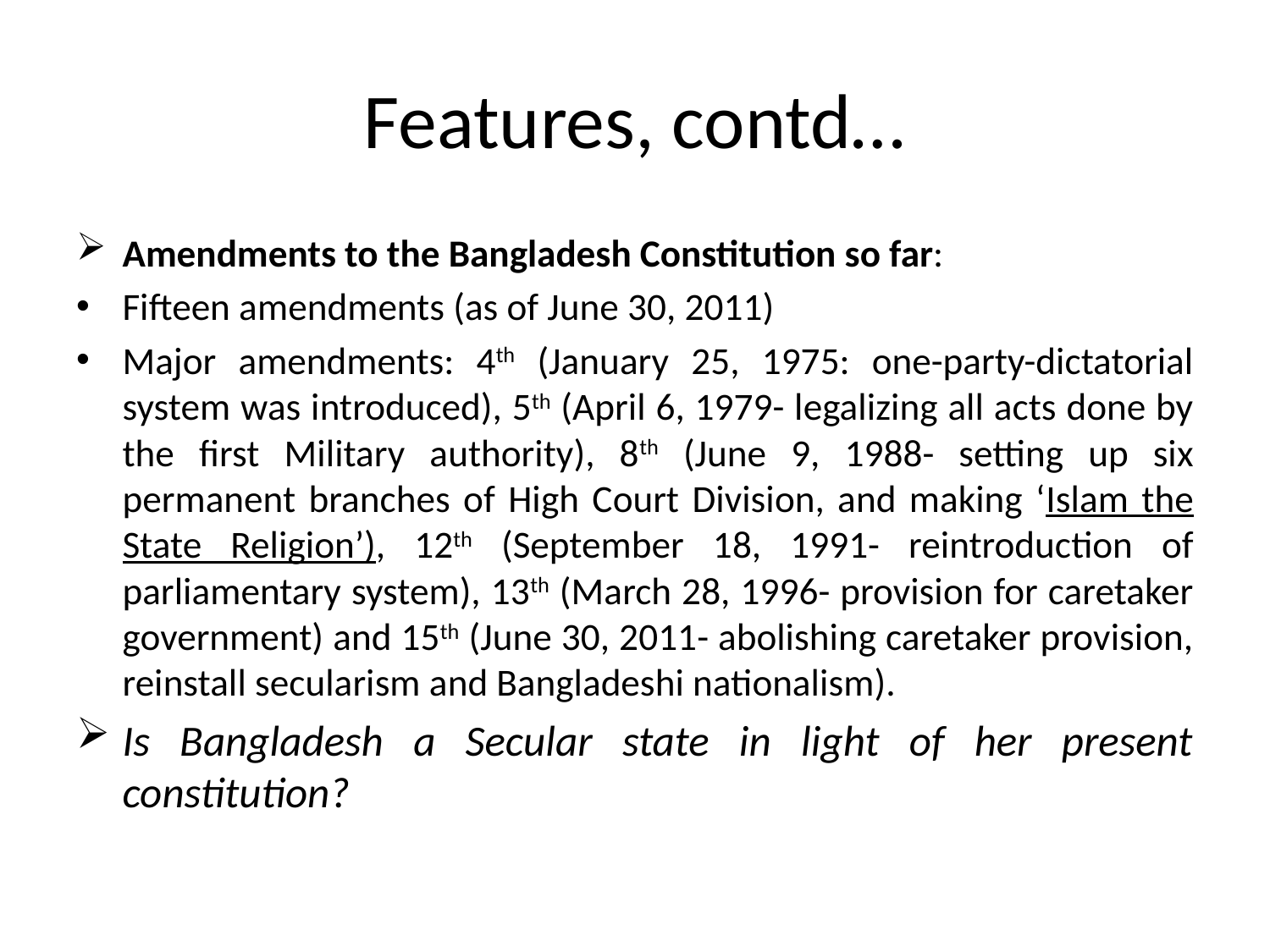

# Features, contd…
Amendments to the Bangladesh Constitution so far:
Fifteen amendments (as of June 30, 2011)
Major amendments: 4th (January 25, 1975: one-party-dictatorial system was introduced), 5th (April 6, 1979- legalizing all acts done by the first Military authority), 8th (June 9, 1988- setting up six permanent branches of High Court Division, and making ‘Islam the State Religion’), 12th (September 18, 1991- reintroduction of parliamentary system), 13th (March 28, 1996- provision for caretaker government) and 15th (June 30, 2011- abolishing caretaker provision, reinstall secularism and Bangladeshi nationalism).
Is Bangladesh a Secular state in light of her present constitution?